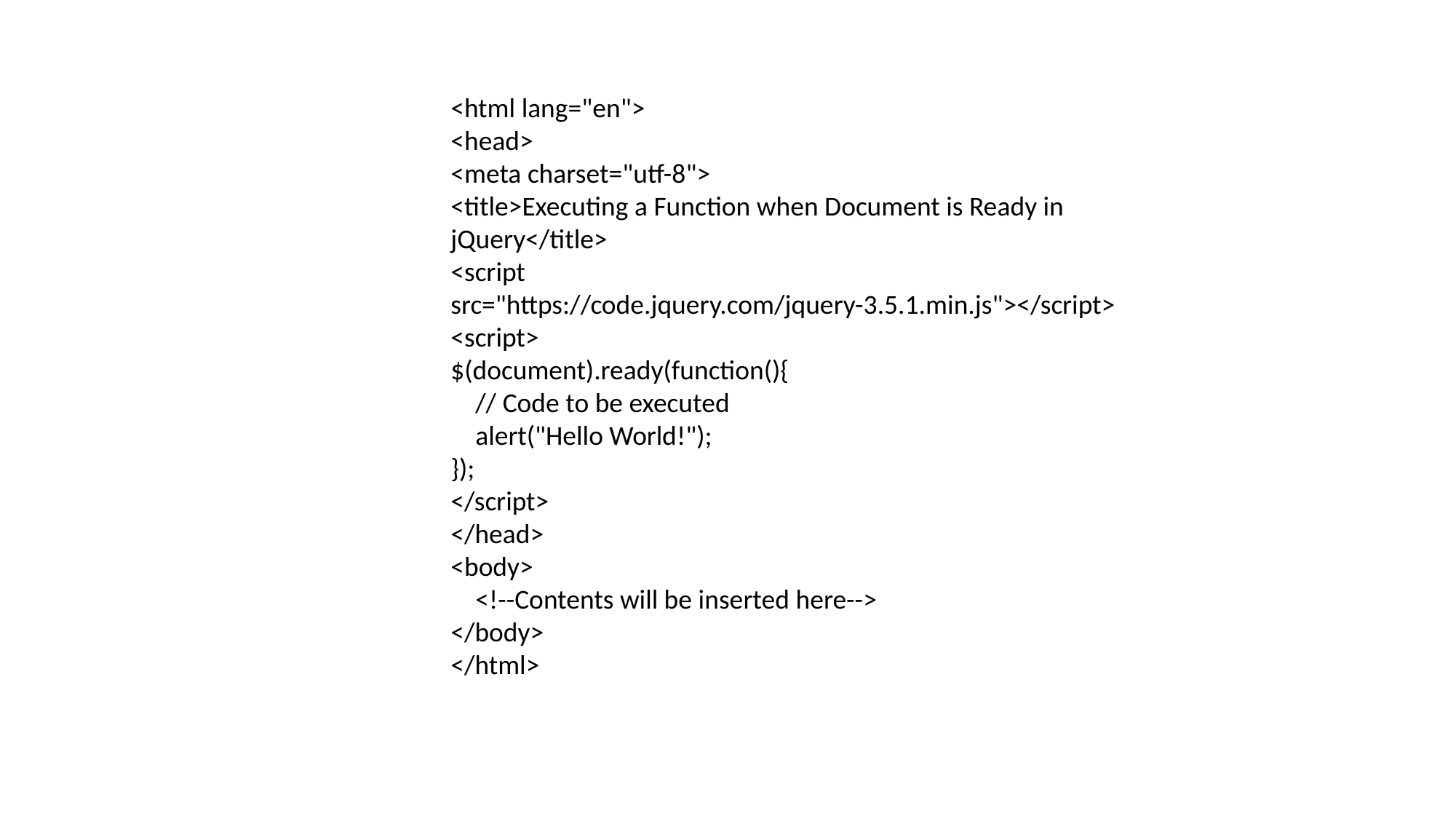

<html lang="en">
<head>
<meta charset="utf-8">
<title>Executing a Function when Document is Ready in jQuery</title>
<script src="https://code.jquery.com/jquery-3.5.1.min.js"></script>
<script>
$(document).ready(function(){
    // Code to be executed
    alert("Hello World!");
});
</script>
</head>
<body>
    <!--Contents will be inserted here-->
</body>
</html>